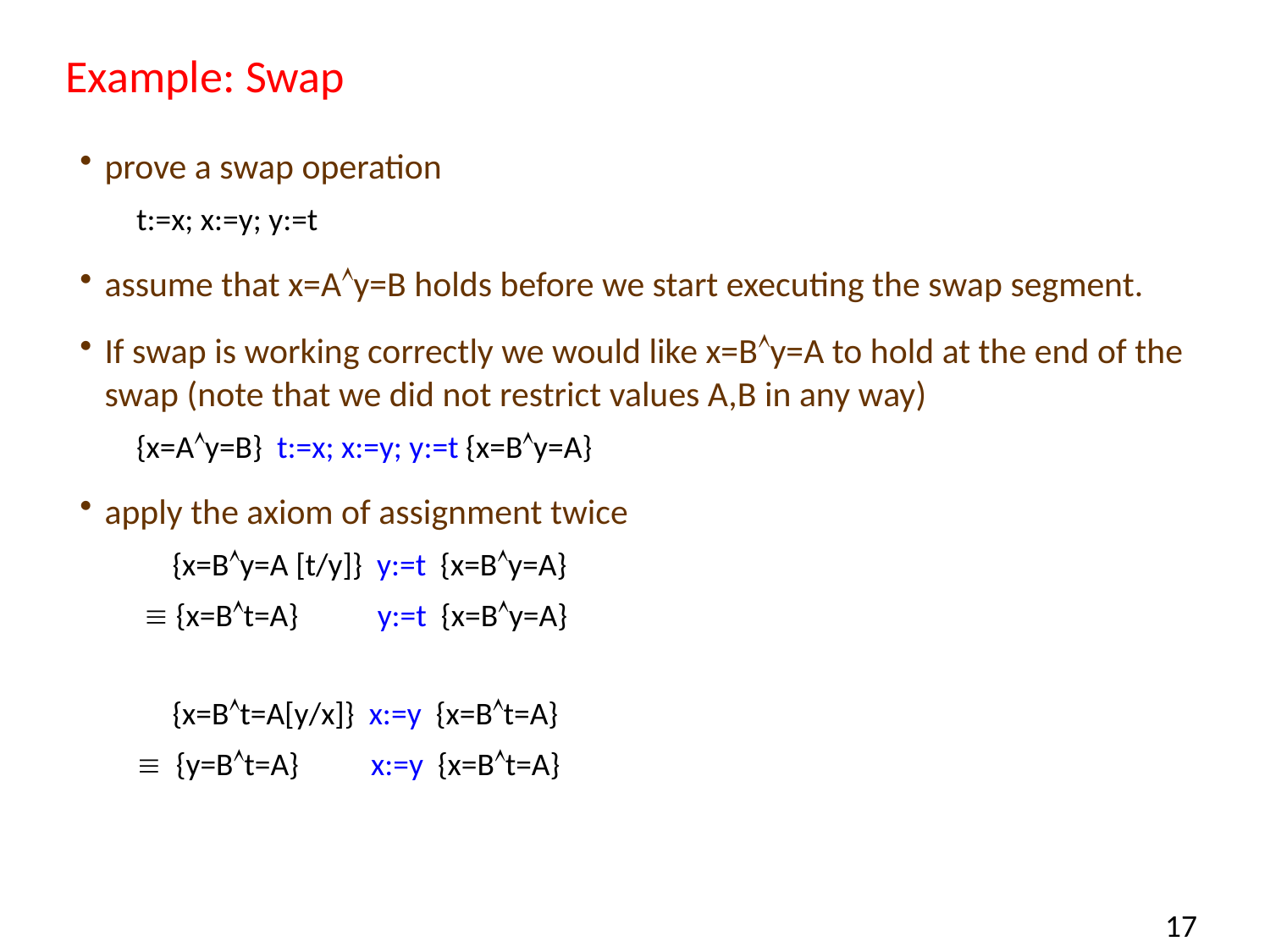

# Example: Swap
prove a swap operation
t:=x; x:=y; y:=t
assume that x=A∧y=B holds before we start executing the swap segment.
If swap is working correctly we would like x=B∧y=A to hold at the end of the swap (note that we did not restrict values A,B in any way)
{x=A∧y=B}  t:=x; x:=y; y:=t {x=B∧y=A}
apply the axiom of assignment twice
     {x=B∧y=A [t/y]}  y:=t  {x=B∧y=A}
 ≡ {x=B∧t=A}           y:=t  {x=B∧y=A}

     {x=B∧t=A[y/x]}  x:=y  {x=B∧t=A}
≡  {y=B∧t=A}          x:=y  {x=B∧t=A}
17